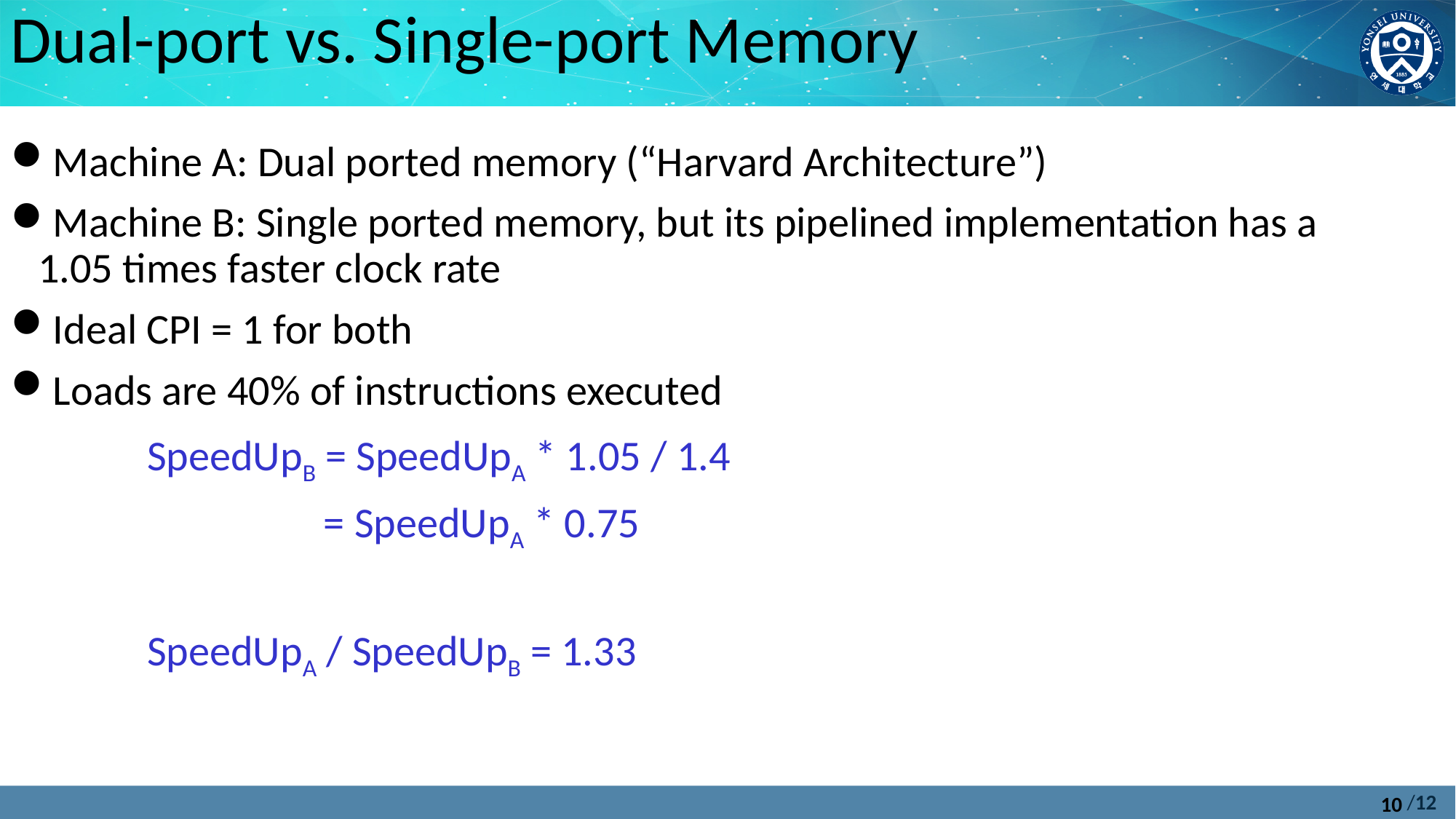

Dual-port vs. Single-port Memory
Machine A: Dual ported memory (“Harvard Architecture”)
Machine B: Single ported memory, but its pipelined implementation has a 1.05 times faster clock rate
Ideal CPI = 1 for both
Loads are 40% of instructions executed
		SpeedUpB = SpeedUpA * 1.05 / 1.4
			       = SpeedUpA * 0.75

		SpeedUpA / SpeedUpB = 1.33

10